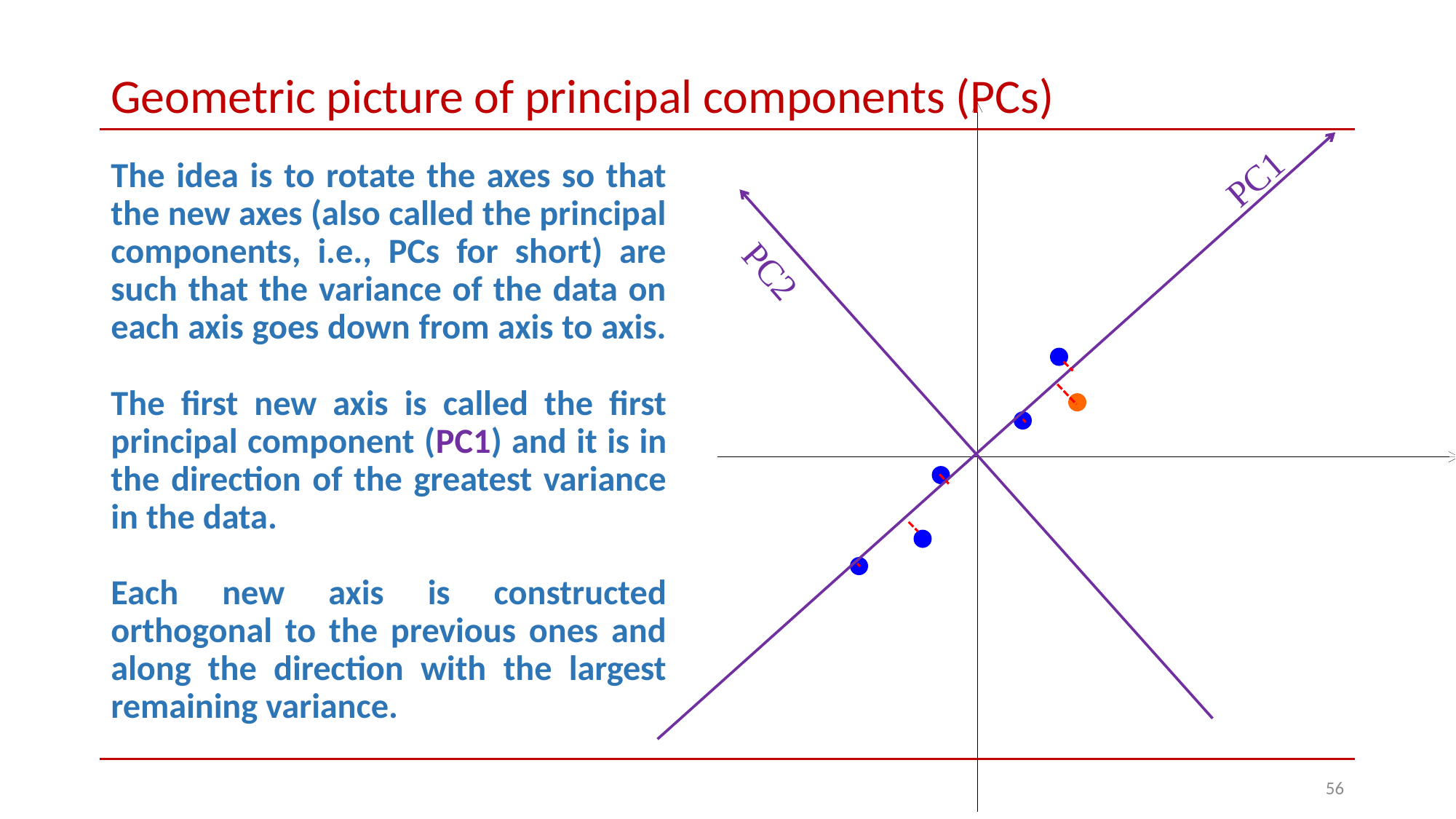

# Geometric picture of principal components (PCs)
PC1
The idea is to rotate the axes so that the new axes (also called the principal components, i.e., PCs for short) are such that the variance of the data on each axis goes down from axis to axis.

The first new axis is called the first principal component (PC1) and it is in the direction of the greatest variance in the data.

Each new axis is constructed orthogonal to the previous ones and along the direction with the largest remaining variance.

PC2

56